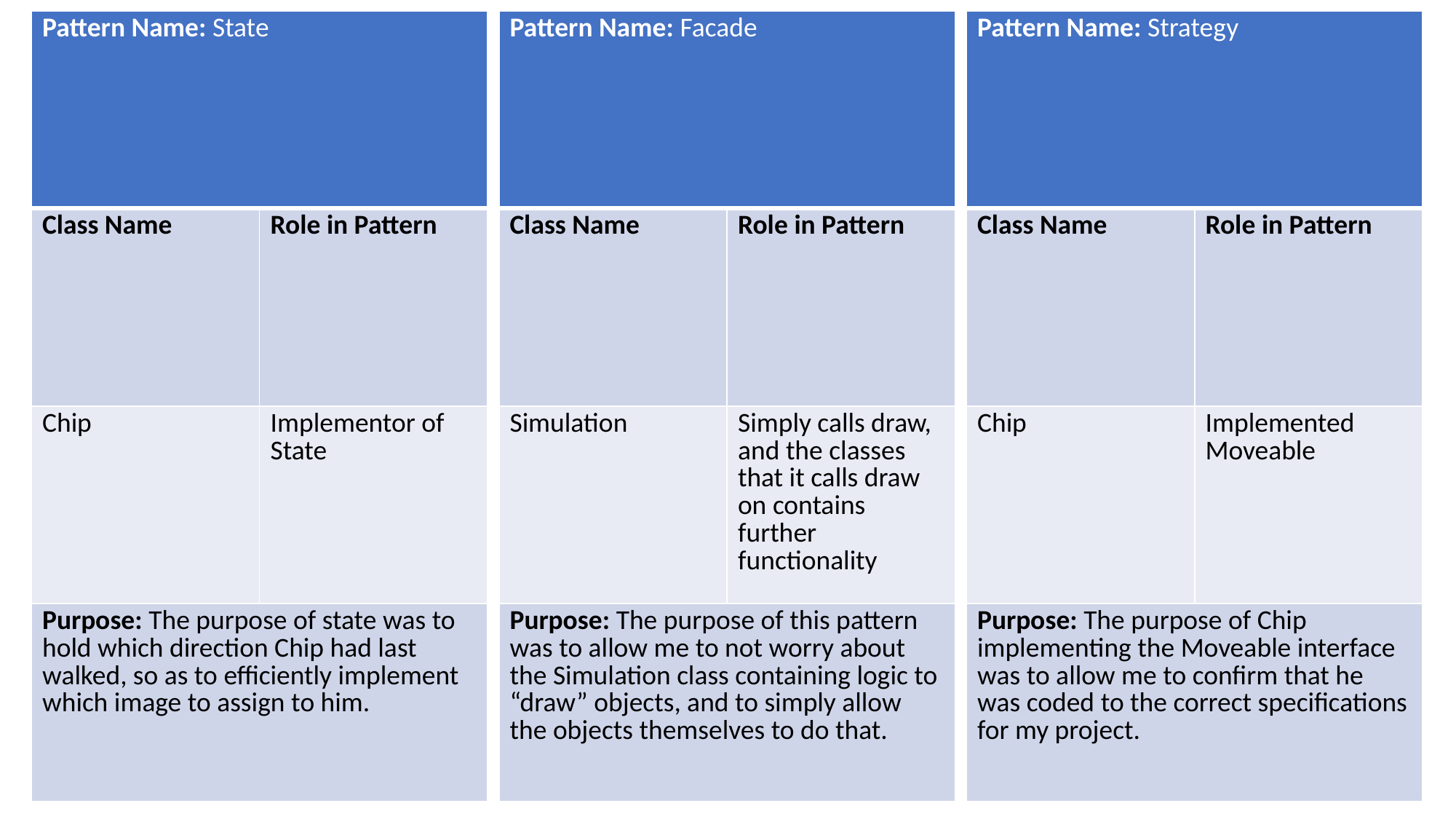

| Pattern Name: State |  |
| --- | --- |
| Class Name | Role in Pattern |
| Chip | Implementor of State |
| Purpose: The purpose of state was to hold which direction Chip had last walked, so as to efficiently implement which image to assign to him. |  |
| Pattern Name: Facade |  |
| --- | --- |
| Class Name | Role in Pattern |
| Simulation | Simply calls draw, and the classes that it calls draw on contains further functionality |
| Purpose: The purpose of this pattern was to allow me to not worry about the Simulation class containing logic to “draw” objects, and to simply allow the objects themselves to do that. |  |
| Pattern Name: Strategy |  |
| --- | --- |
| Class Name | Role in Pattern |
| Chip | Implemented Moveable |
| Purpose: The purpose of Chip implementing the Moveable interface was to allow me to confirm that he was coded to the correct specifications for my project. |  |